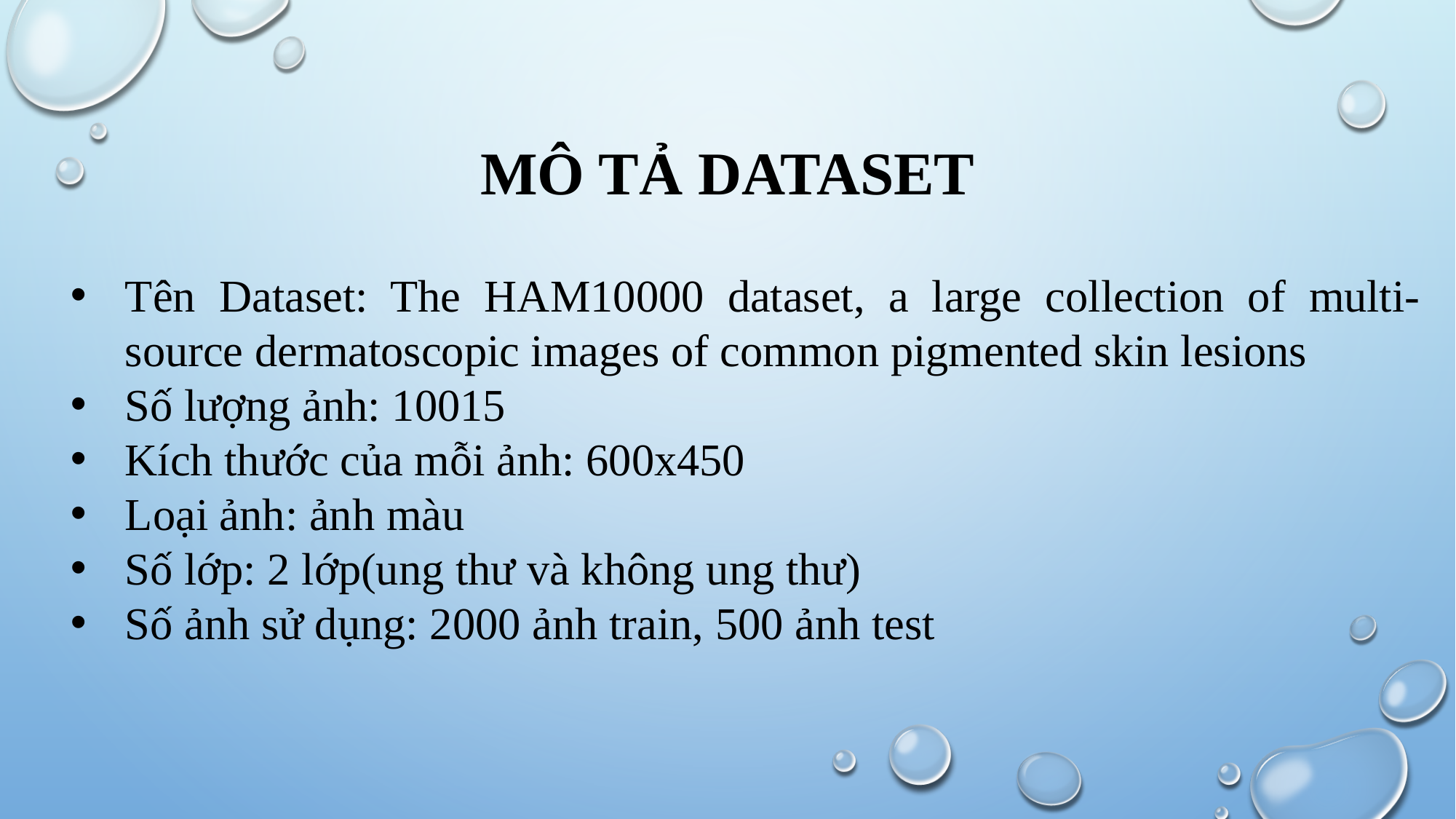

# Mô tả Dataset
Tên Dataset: The HAM10000 dataset, a large collection of multi-source dermatoscopic images of common pigmented skin lesions
Số lượng ảnh: 10015
Kích thước của mỗi ảnh: 600x450
Loại ảnh: ảnh màu
Số lớp: 2 lớp(ung thư và không ung thư)
Số ảnh sử dụng: 2000 ảnh train, 500 ảnh test